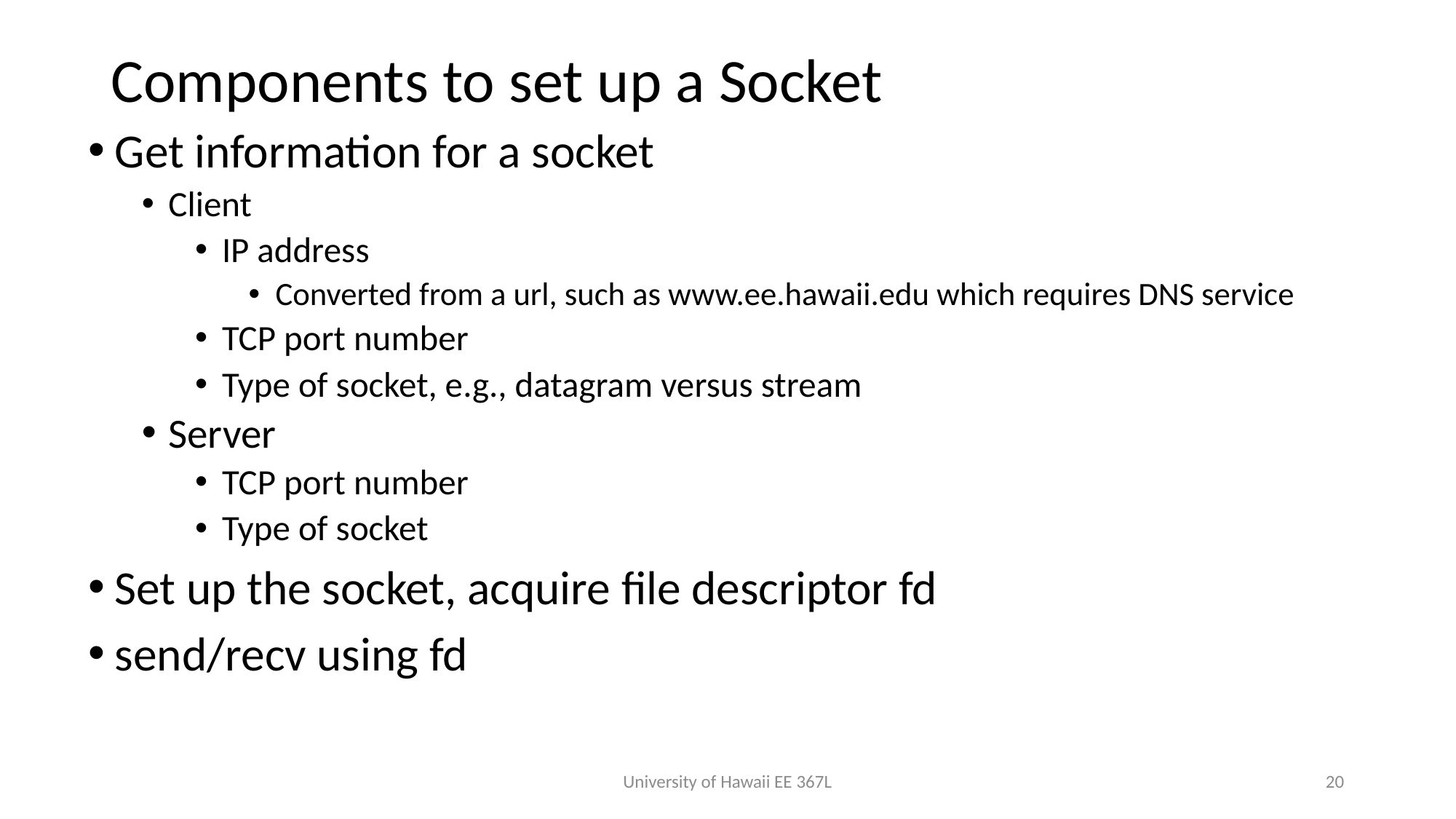

# Components to set up a Socket
Get information for a socket
Client
IP address
Converted from a url, such as www.ee.hawaii.edu which requires DNS service
TCP port number
Type of socket, e.g., datagram versus stream
Server
TCP port number
Type of socket
Set up the socket, acquire file descriptor fd
send/recv using fd
University of Hawaii EE 367L
20